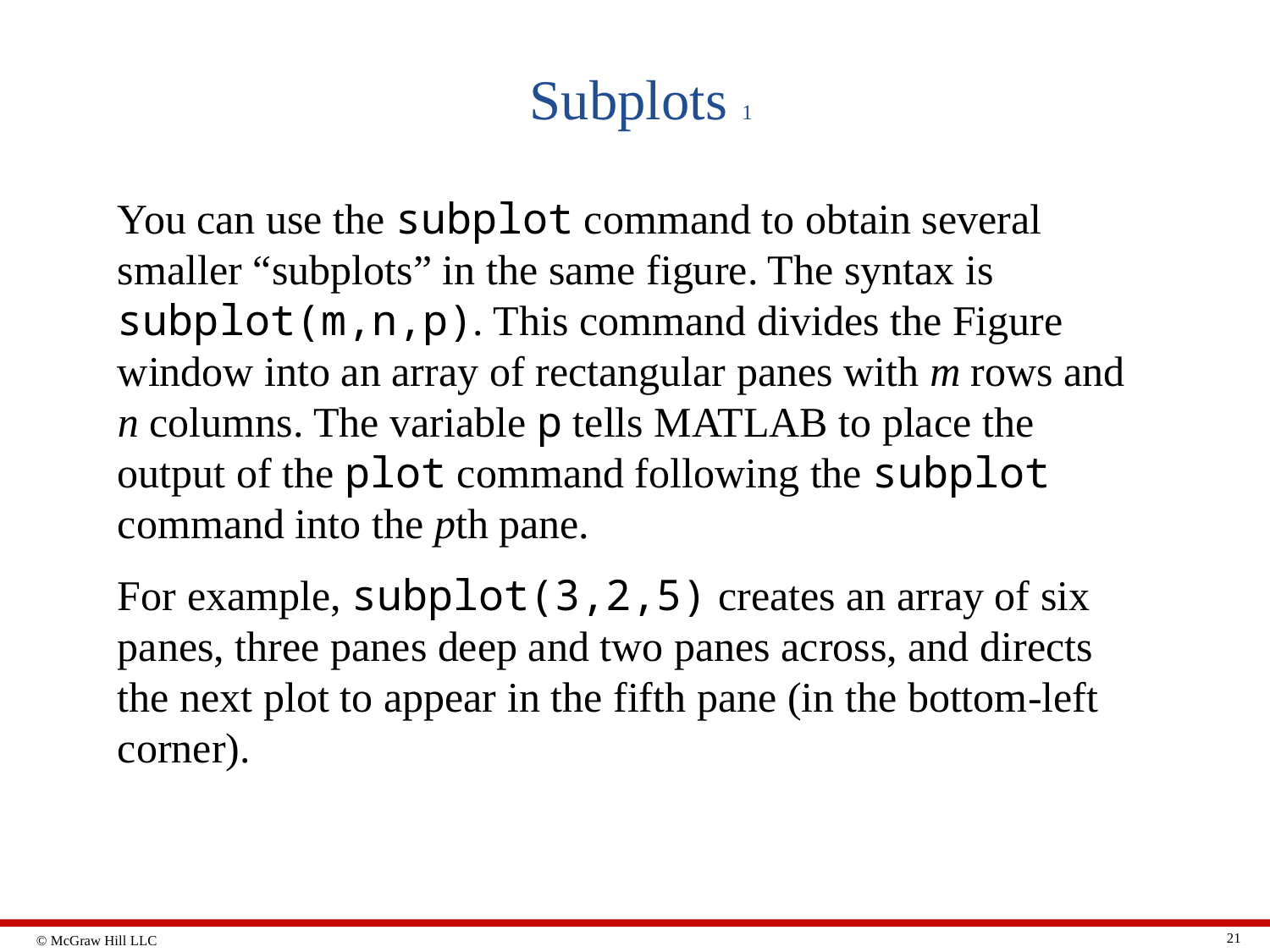

# Subplots 1
You can use the subplot command to obtain several smaller “subplots” in the same figure. The syntax is subplot(m,n,p). This command divides the Figure window into an array of rectangular panes with m rows and n columns. The variable p tells MATLAB to place the output of the plot command following the subplot command into the pth pane.
For example, subplot(3,2,5) creates an array of six panes, three panes deep and two panes across, and directs the next plot to appear in the fifth pane (in the bottom-left corner).
21